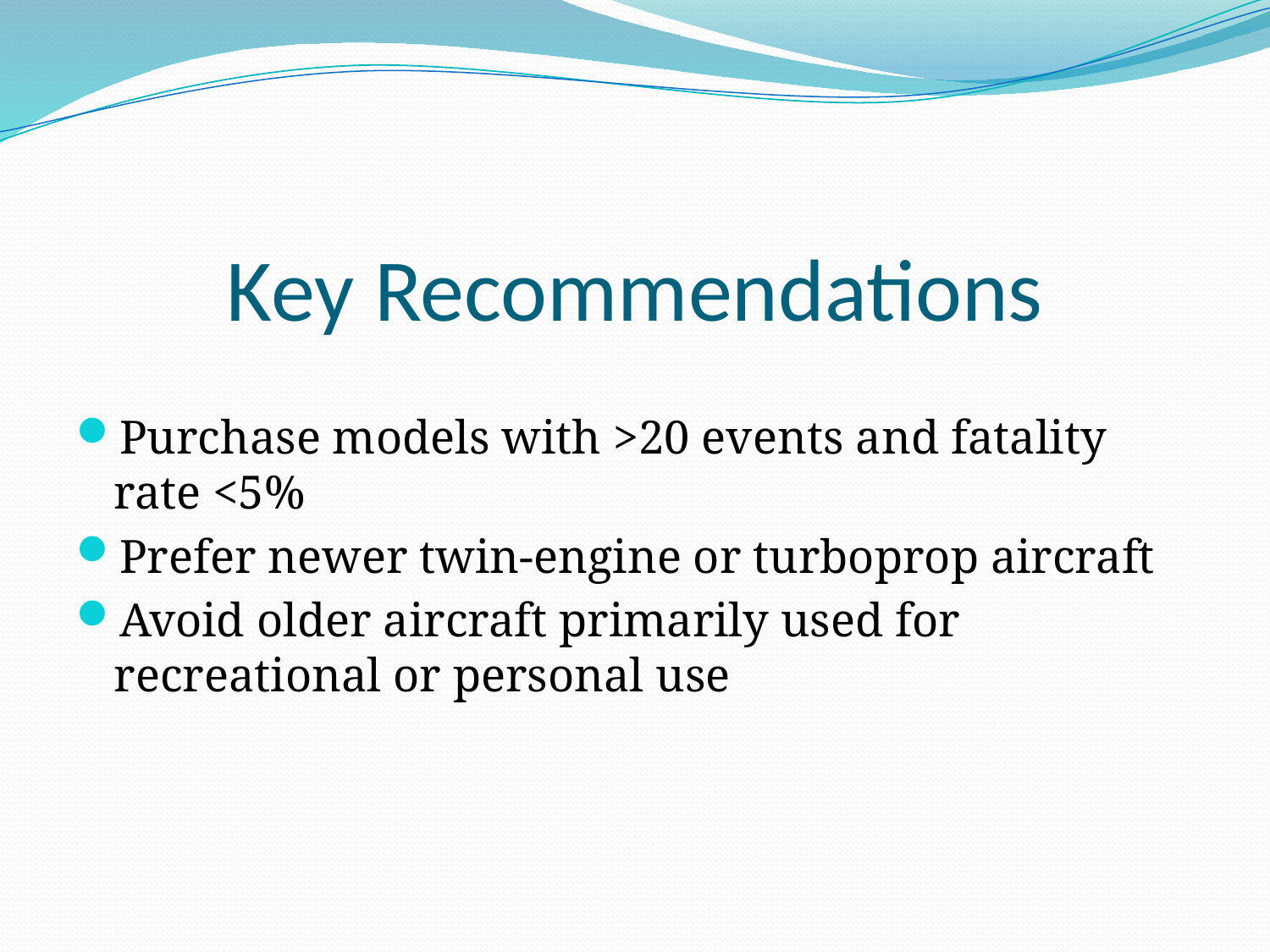

# Key Recommendations
Purchase models with >20 events and fatality rate <5%
Prefer newer twin-engine or turboprop aircraft
Avoid older aircraft primarily used for recreational or personal use